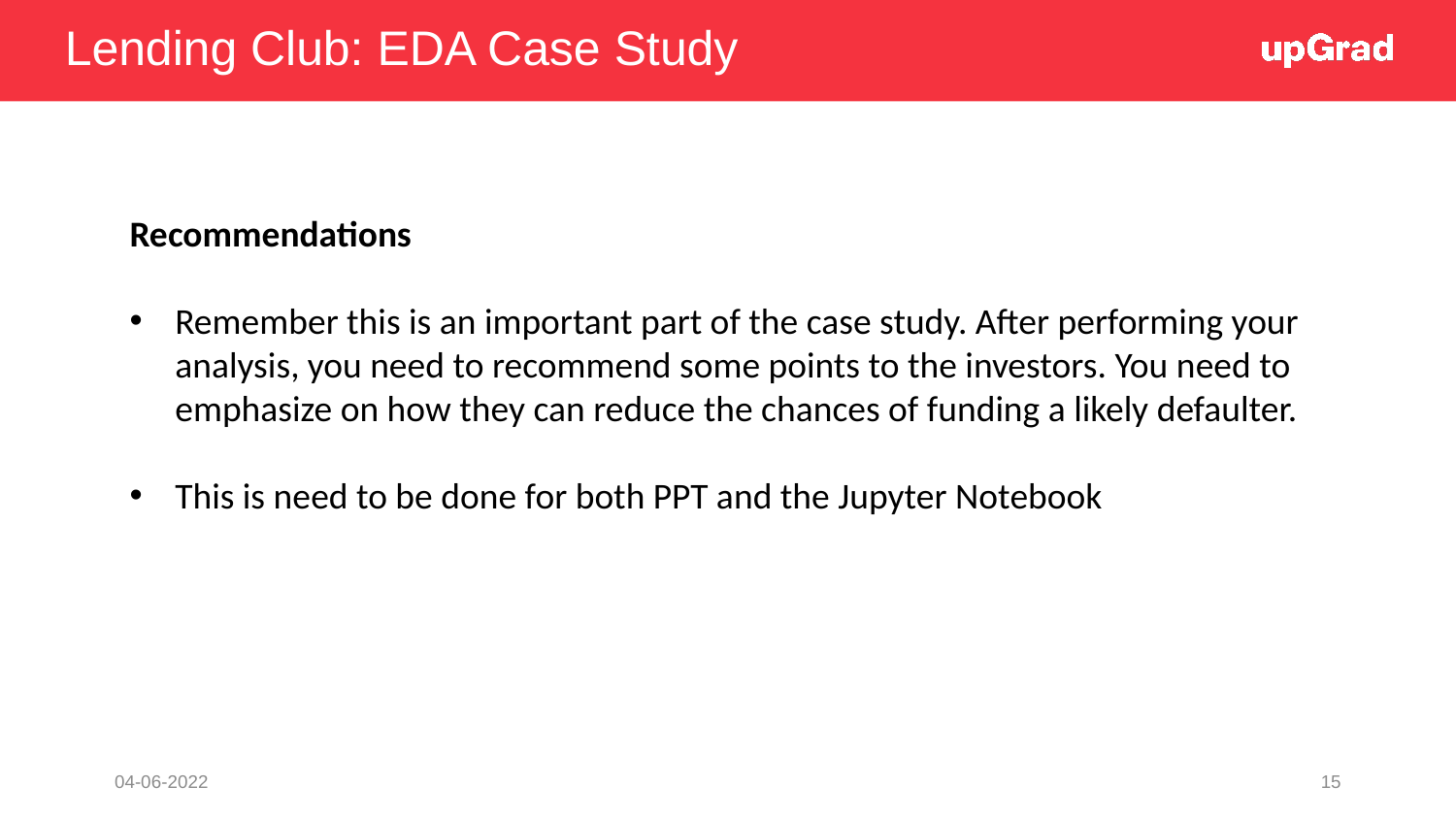

# Lending Club: EDA Case Study
Recommendations

Remember this is an important part of the case study. After performing your analysis, you need to recommend some points to the investors. You need to emphasize on how they can reduce the chances of funding a likely defaulter.

This is need to be done for both PPT and the Jupyter Notebook
04-06-2022
15